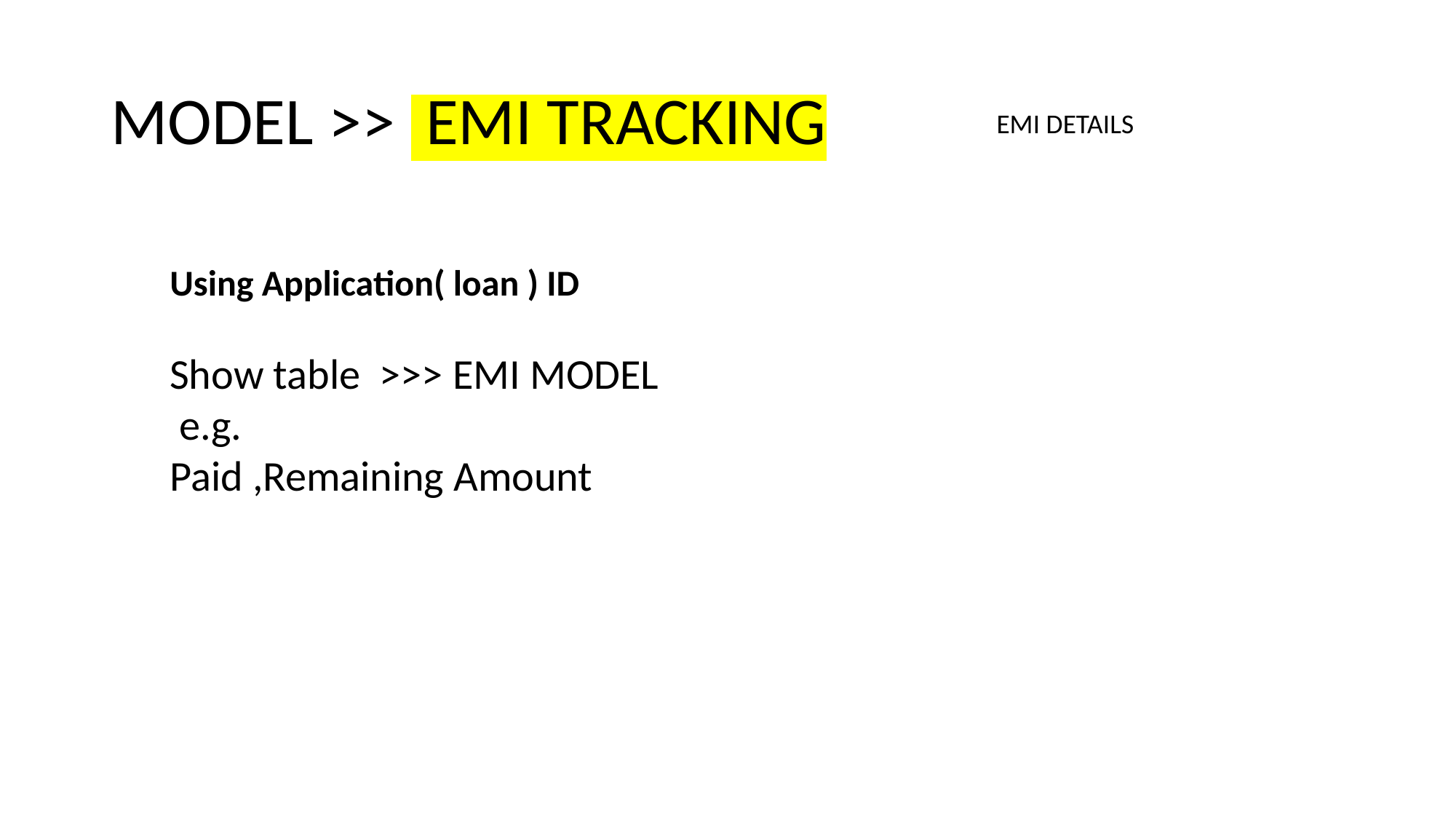

# MODEL >>  EMI TRACKING
EMI DETAILS
Using Application( loan ) ID

Show table  >>> EMI MODEL
 e.g.
Paid ,Remaining Amount